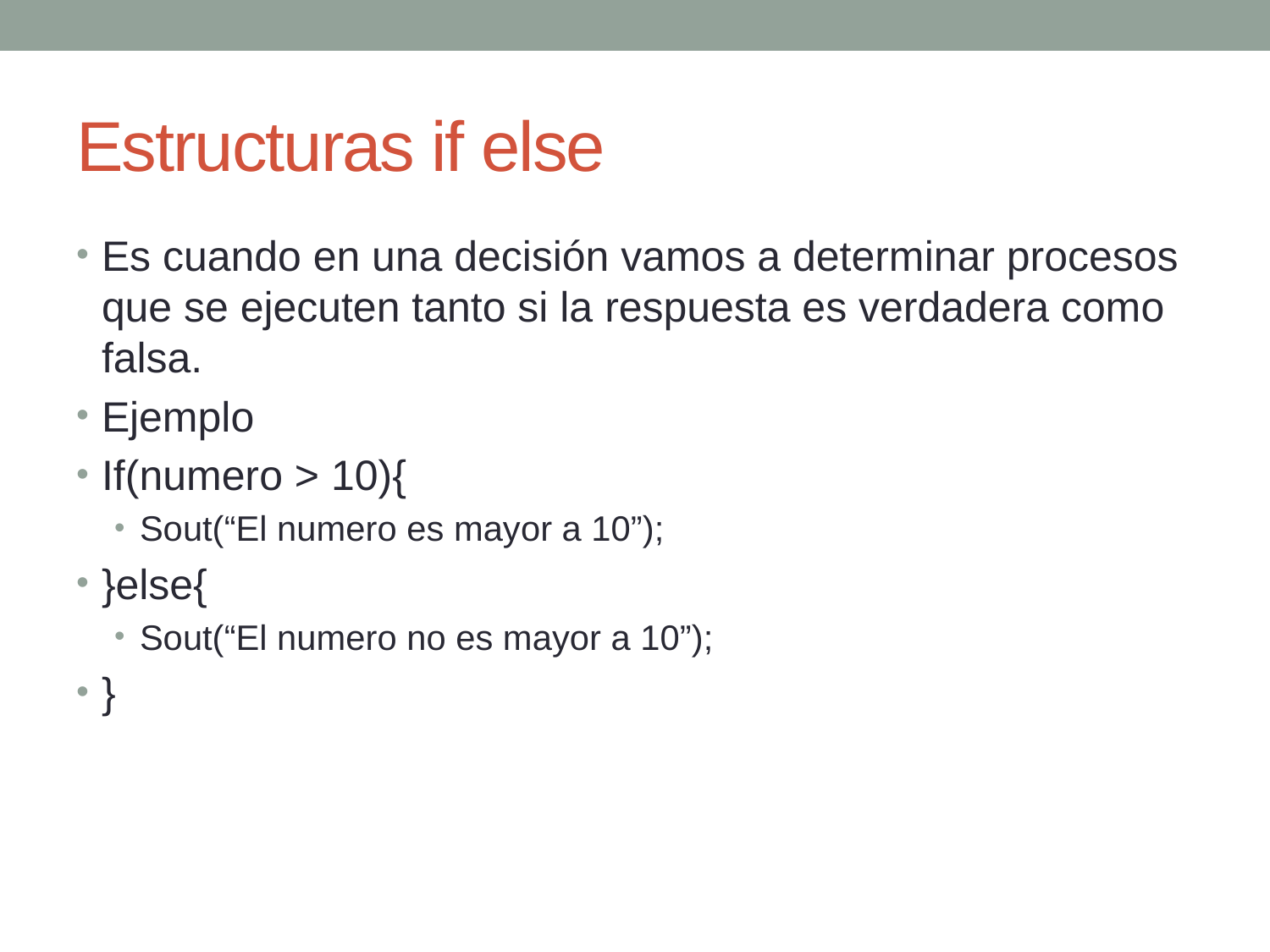

# Estructuras if else
Es cuando en una decisión vamos a determinar procesos que se ejecuten tanto si la respuesta es verdadera como falsa.
Ejemplo
If(numero > 10){
Sout(“El numero es mayor a 10”);
}else{
Sout(“El numero no es mayor a 10”);
}